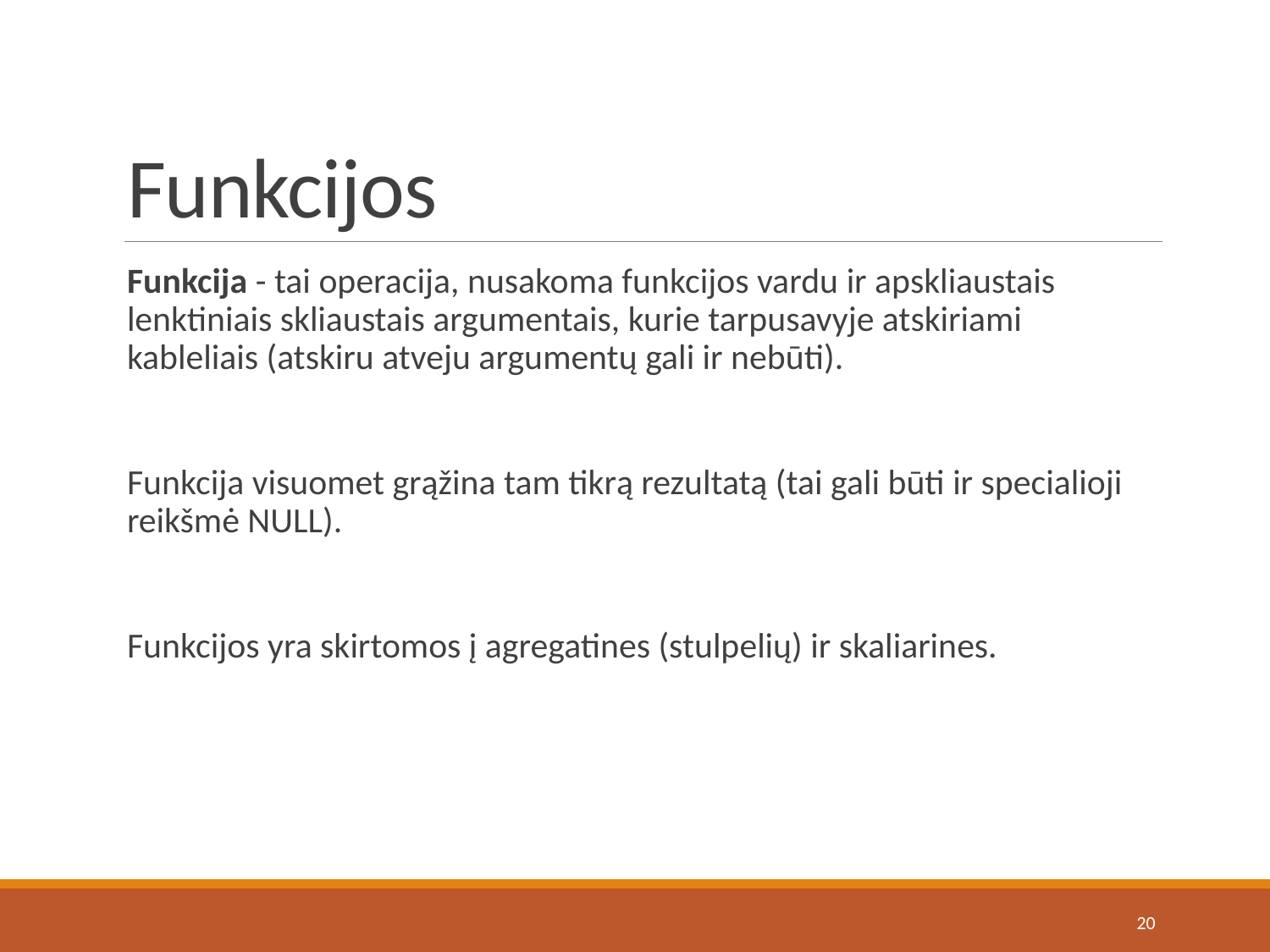

# Funkcijos
Funkcija - tai operacija, nusakoma funkcijos vardu ir apskliaustais lenktiniais skliaustais argumentais, kurie tarpusavyje atskiriami kableliais (atskiru atveju argumentų gali ir nebūti).

Funkcija visuomet grąžina tam tikrą rezultatą (tai gali būti ir specialioji reikšmė NULL).

Funkcijos yra skirtomos į agregatines (stulpelių) ir skaliarines.
20